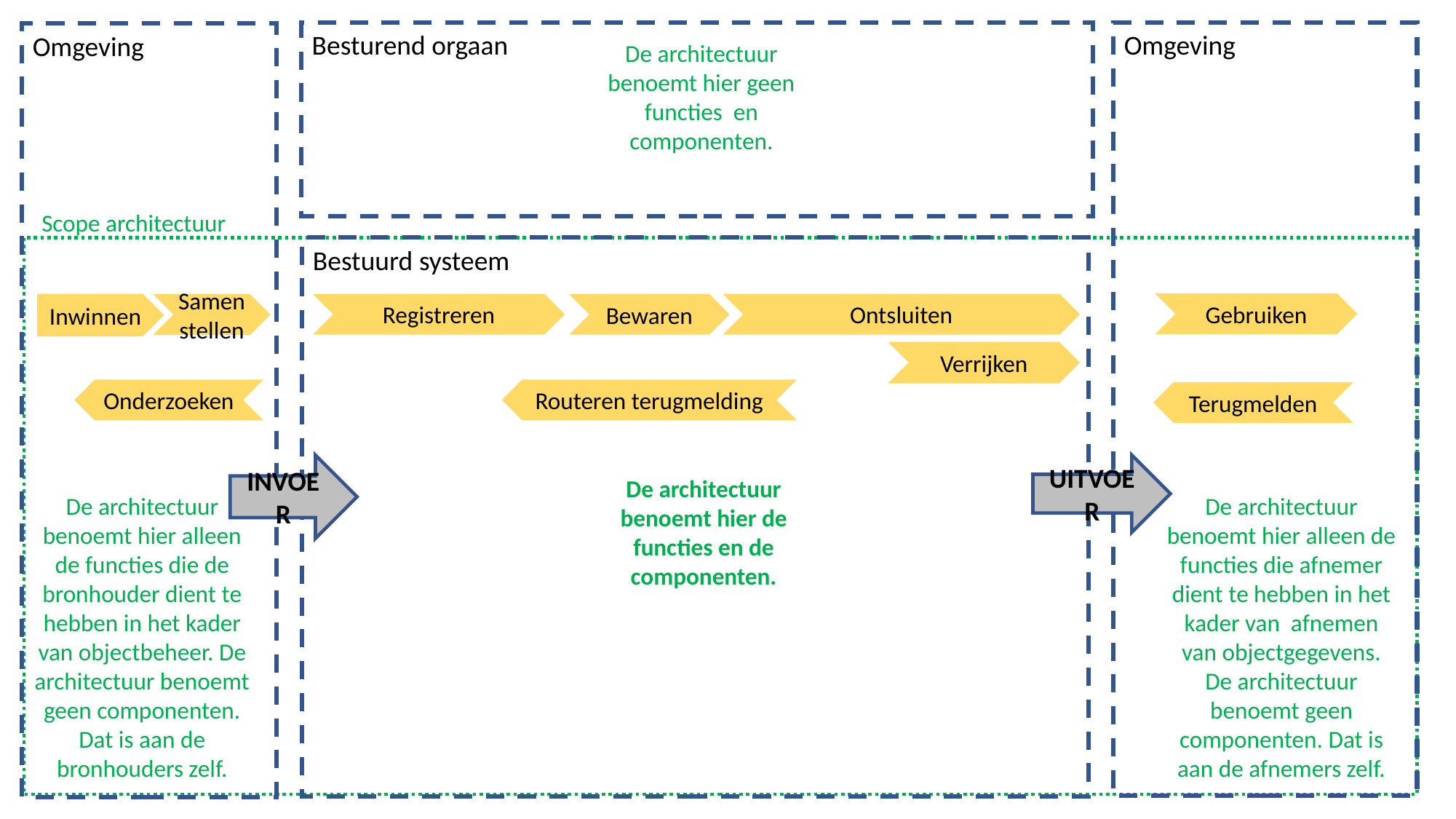

Besturend orgaan
Omgeving
Omgeving
De architectuur benoemt hier geen functies  en componenten.
Scope architectuur
Bestuurd systeem

Gebruiken
Inwinnen
Registreren
Ontsluiten
Bewaren
Samen stellen
Verrijken
Routeren terugmelding
Onderzoeken
Terugmelden
UITVOER
INVOER
De architectuur benoemt hier de functies en de componenten.
De architectuur benoemt hier alleen de functies die de bronhouder dient te hebben in het kader van objectbeheer. De architectuur benoemt geen componenten. Dat is aan de bronhouders zelf.
De architectuur benoemt hier alleen de functies die afnemer dient te hebben in het kader van  afnemen van objectgegevens. De architectuur benoemt geen componenten. Dat is aan de afnemers zelf.